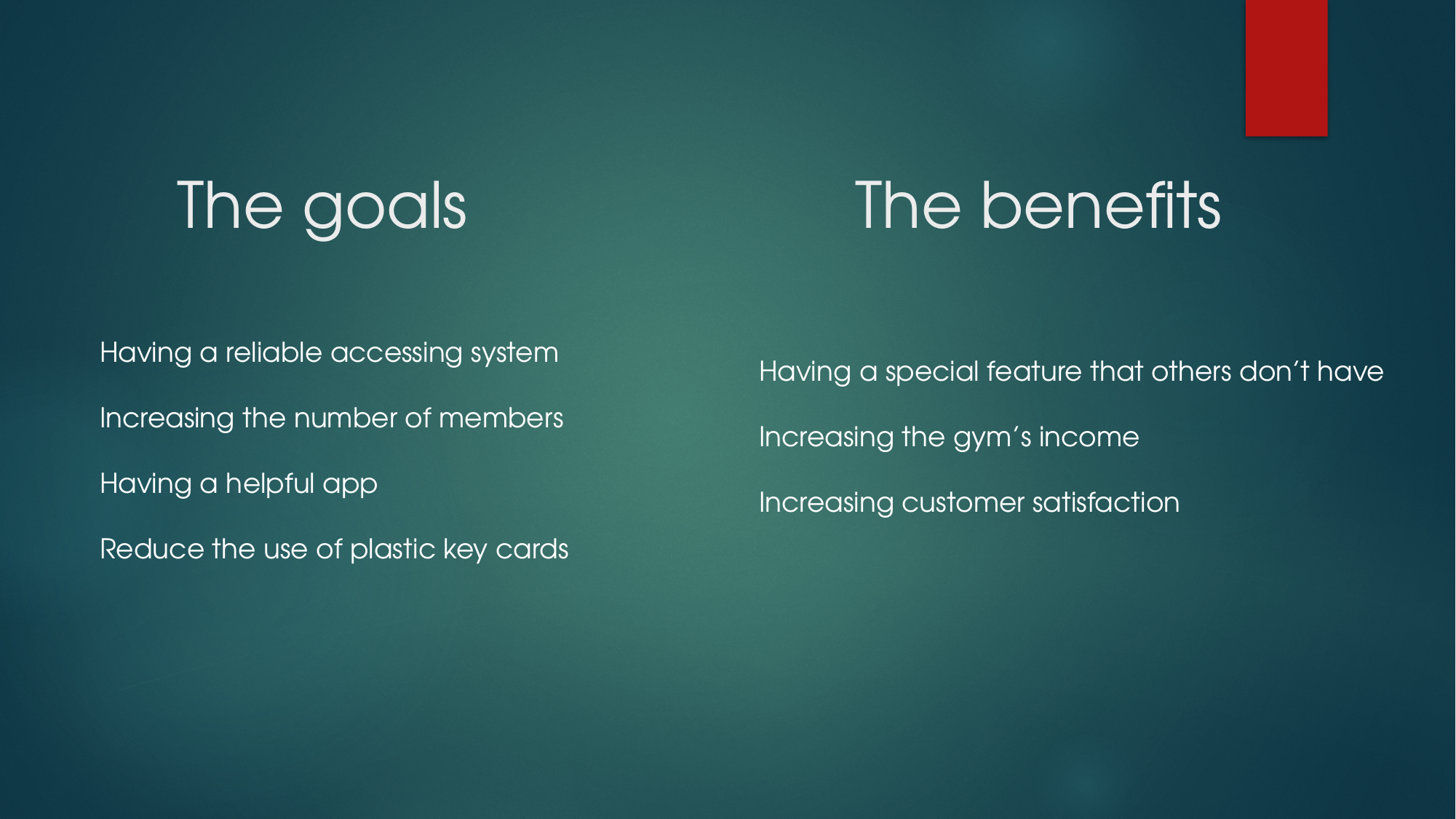

# The goals                      The benefits
Having a reliable accessing system

Increasing the number of members

Having a helpful app

Reduce the use of plastic key cards
Having a special feature that others don’t have

Increasing the gym’s income

Increasing customer satisfaction